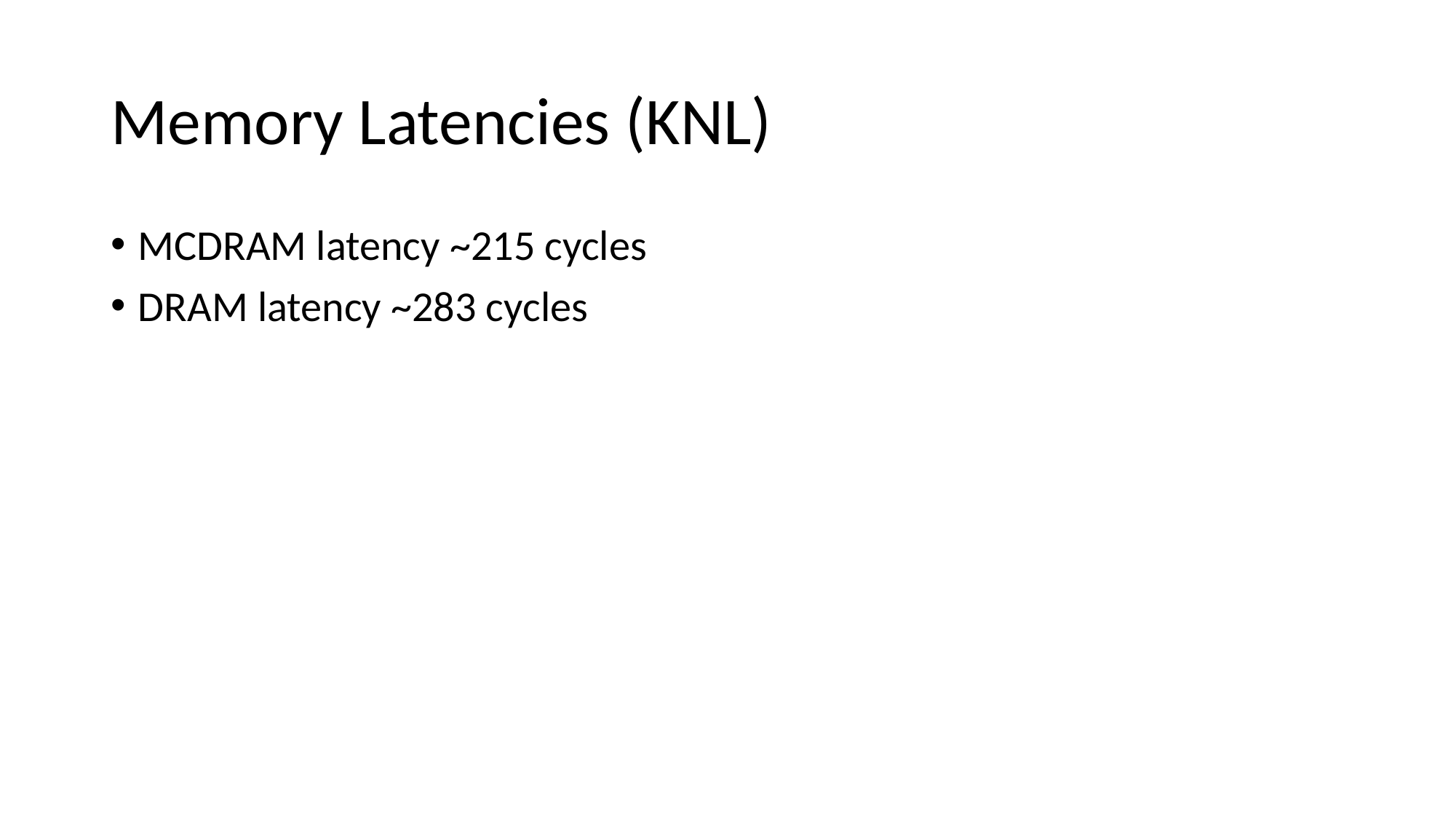

# Memory Latencies (KNL)
MCDRAM latency ~215 cycles
DRAM latency ~283 cycles